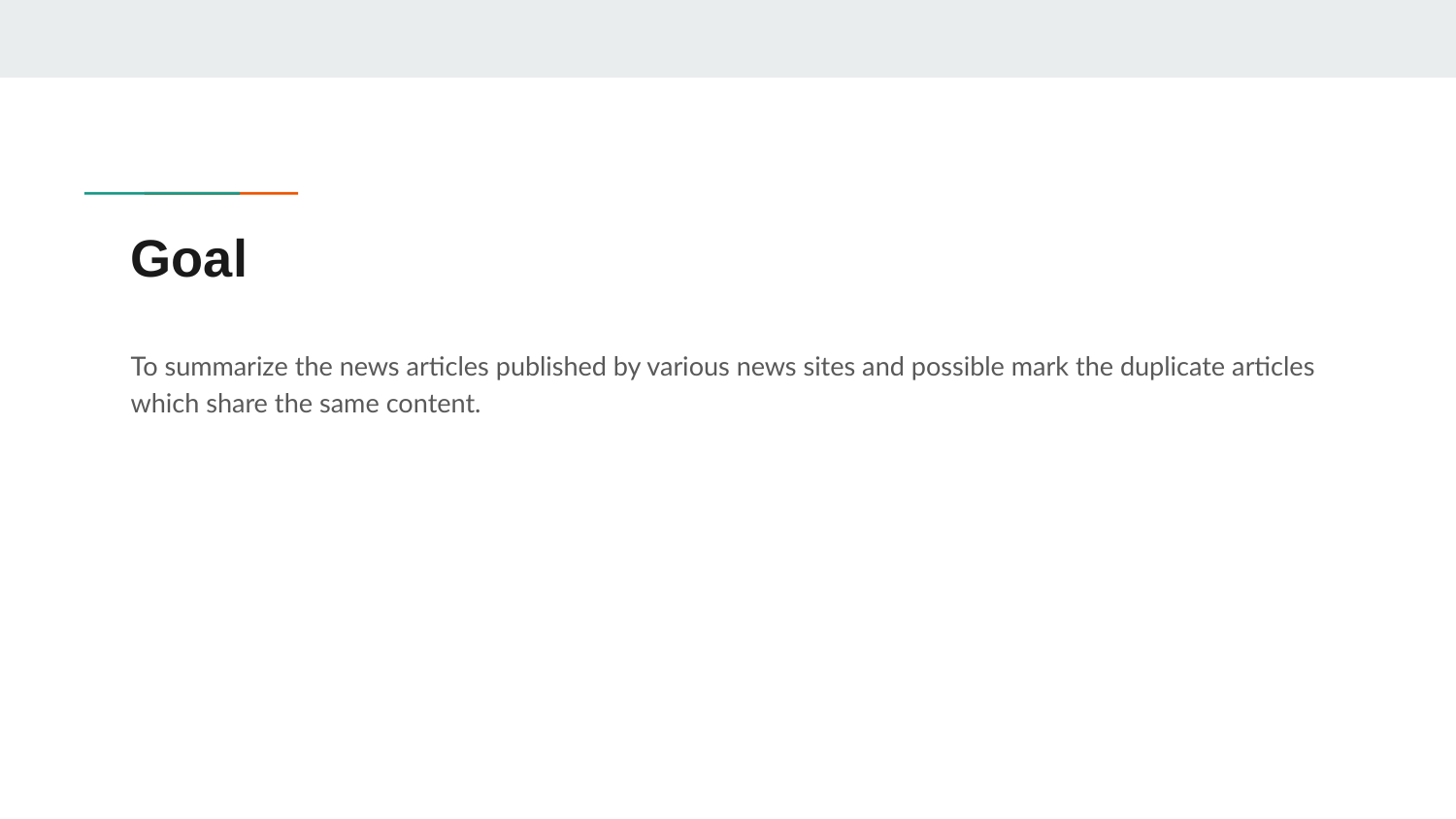

# Goal
To summarize the news articles published by various news sites and possible mark the duplicate articles which share the same content.